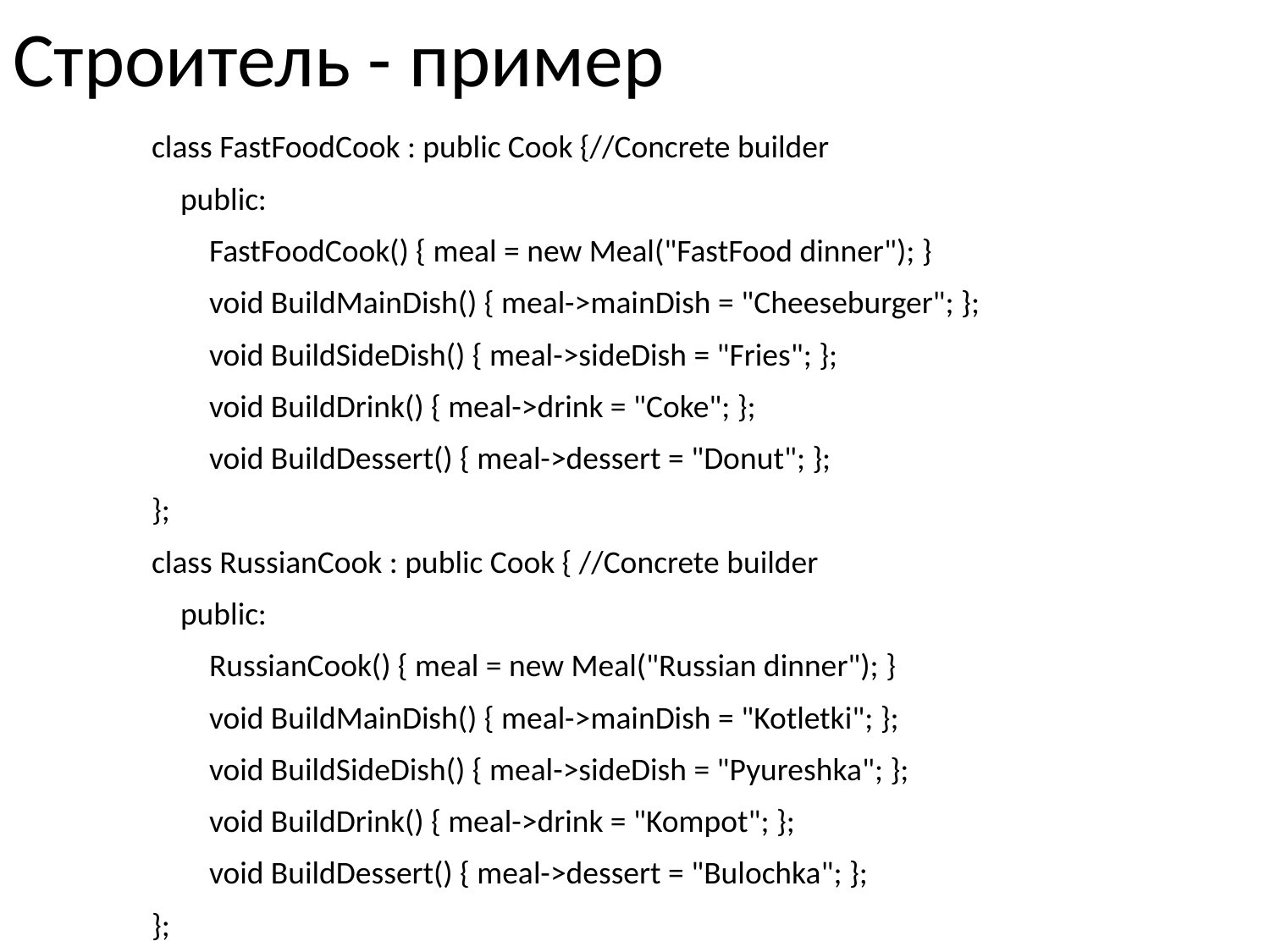

# Строитель - пример
class FastFoodCook : public Cook {//Concrete builder
    public:
        FastFoodCook() { meal = new Meal("FastFood dinner"); }
        void BuildMainDish() { meal->mainDish = "Cheeseburger"; };
        void BuildSideDish() { meal->sideDish = "Fries"; };
        void BuildDrink() { meal->drink = "Coke"; };
        void BuildDessert() { meal->dessert = "Donut"; };
};
class RussianCook : public Cook { //Concrete builder
    public:
        RussianCook() { meal = new Meal("Russian dinner"); }
        void BuildMainDish() { meal->mainDish = "Kotletki"; };
        void BuildSideDish() { meal->sideDish = "Pyureshka"; };
        void BuildDrink() { meal->drink = "Kompot"; };
        void BuildDessert() { meal->dessert = "Bulochka"; };
};